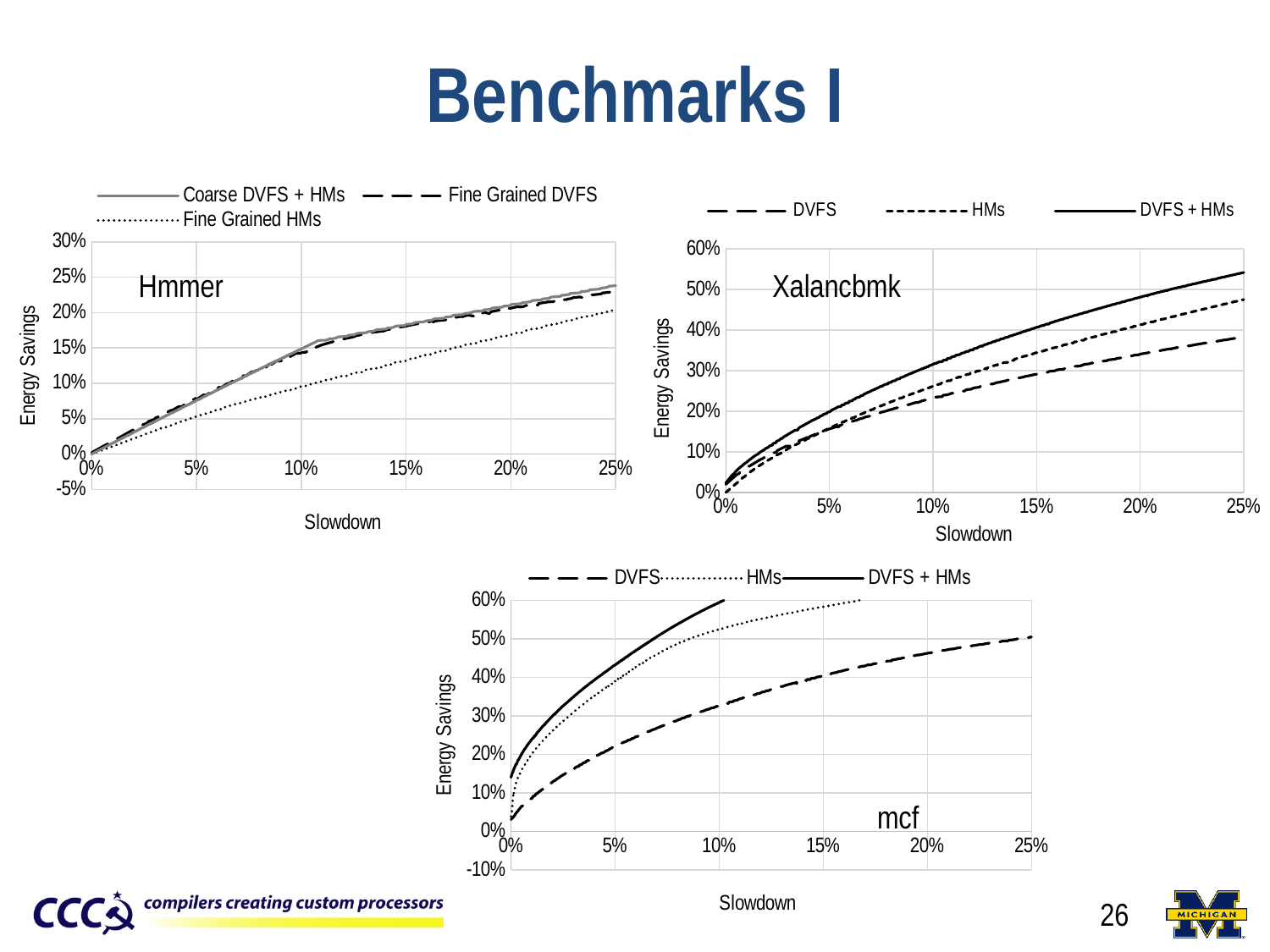

# Benchmarks I

### Chart

| Category | Coarse DVFS + HMs | Fine Grained DVFS | Fine Grained HMs |
|---|---|---|---|

### Chart

| Category | DVFS | HMs | DVFS + HMs |
|---|---|---|---|
Hmmer
Xalancbmk

### Chart

| Category | DVFS | HMs | DVFS + HMs |
|---|---|---|---|
mcf